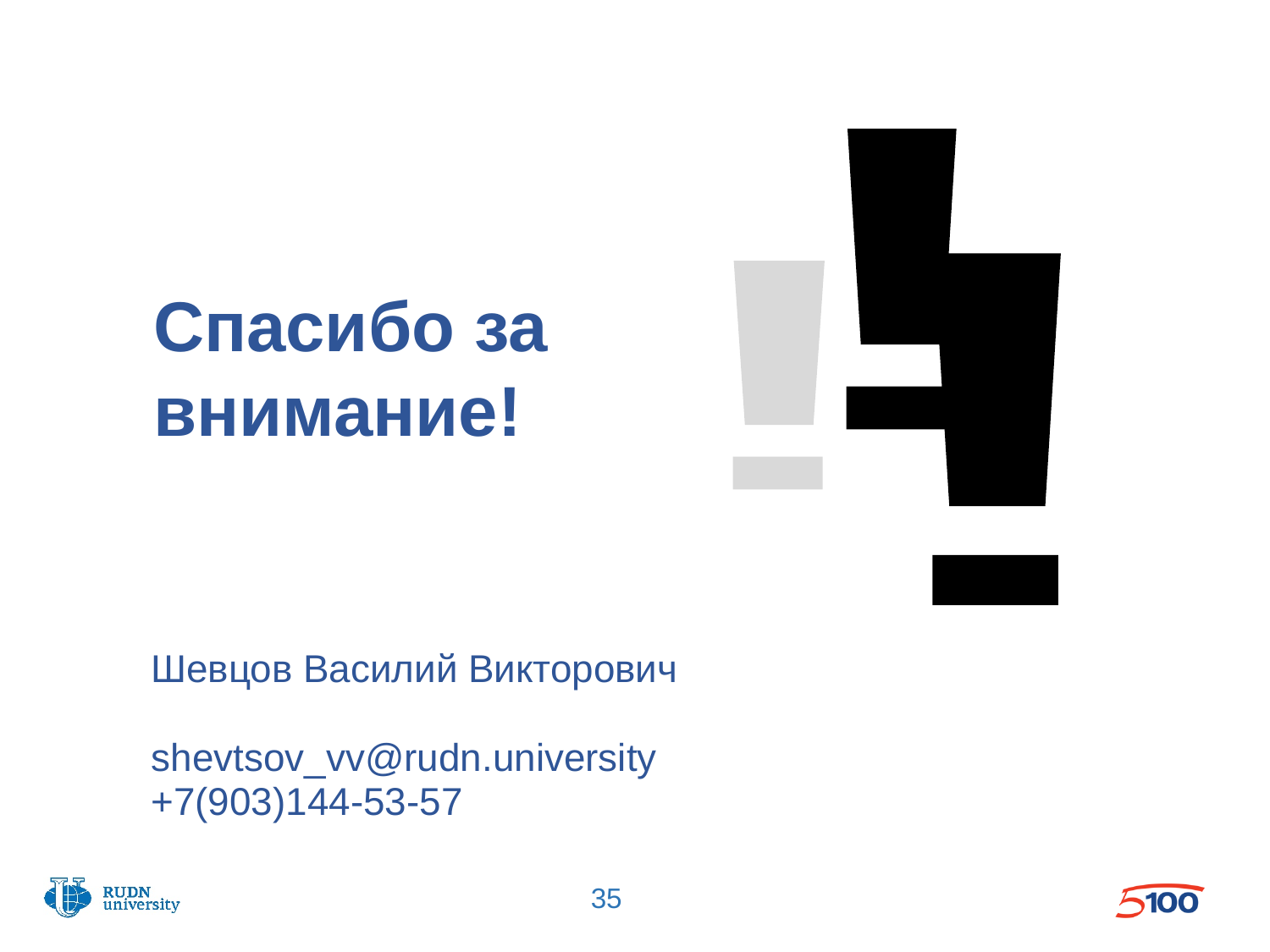

!
!
!

Спасибо за
внимание!
Шевцов Василий Викторович

shevtsov_vv@rudn.university
+7(903)144-53-57
35